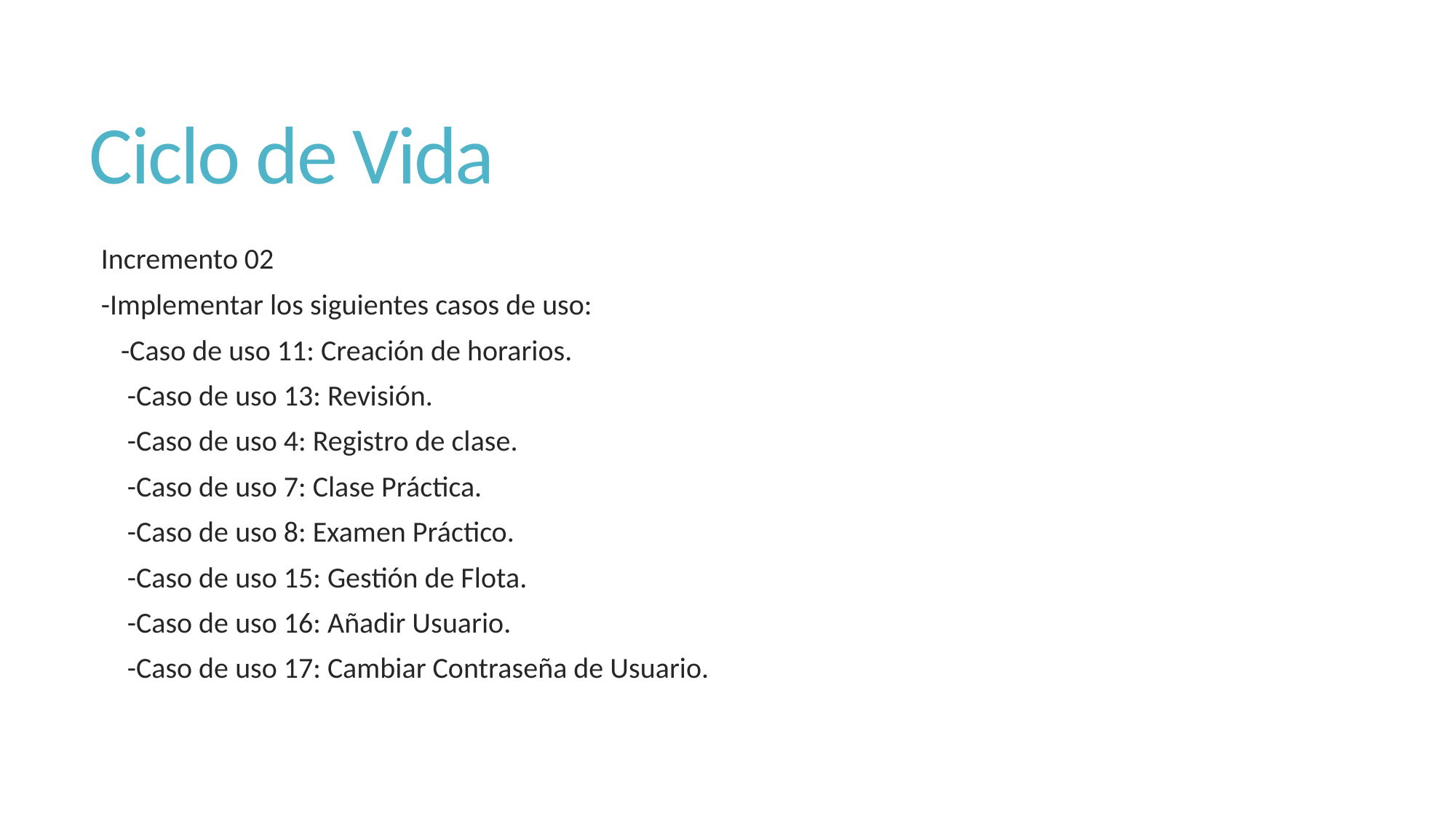

# Ciclo de Vida
Incremento 02
-Implementar los siguientes casos de uso:
   -Caso de uso 11: Creación de horarios.
    -Caso de uso 13: Revisión.
    -Caso de uso 4: Registro de clase.
    -Caso de uso 7: Clase Práctica.
    -Caso de uso 8: Examen Práctico.
    -Caso de uso 15: Gestión de Flota.
    -Caso de uso 16: Añadir Usuario.
    -Caso de uso 17: Cambiar Contraseña de Usuario.